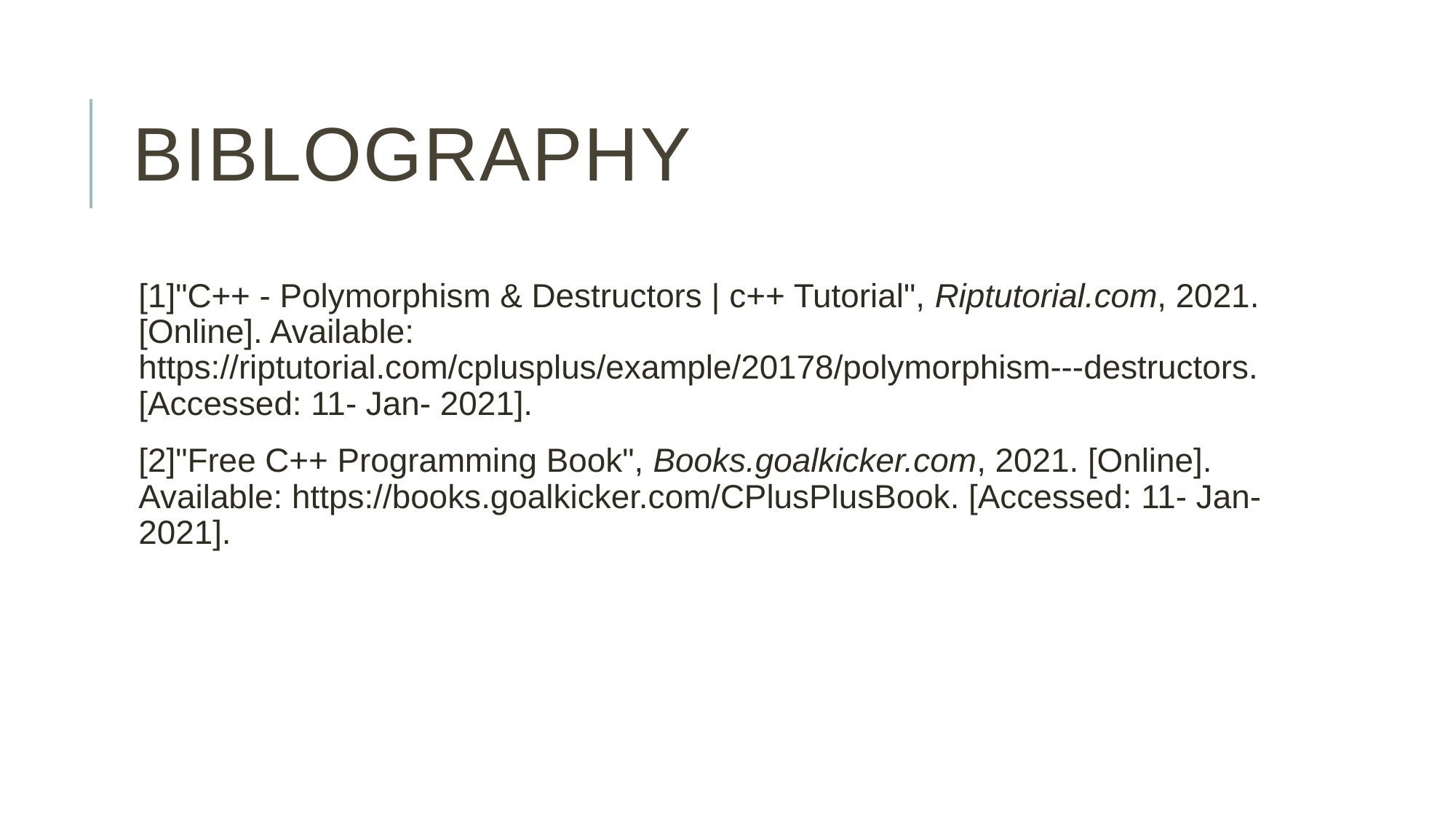

# biblography
[1]"C++ - Polymorphism & Destructors | c++ Tutorial", Riptutorial.com, 2021. [Online]. Available: https://riptutorial.com/cplusplus/example/20178/polymorphism---destructors. [Accessed: 11- Jan- 2021].
[2]"Free C++ Programming Book", Books.goalkicker.com, 2021. [Online]. Available: https://books.goalkicker.com/CPlusPlusBook. [Accessed: 11- Jan- 2021].